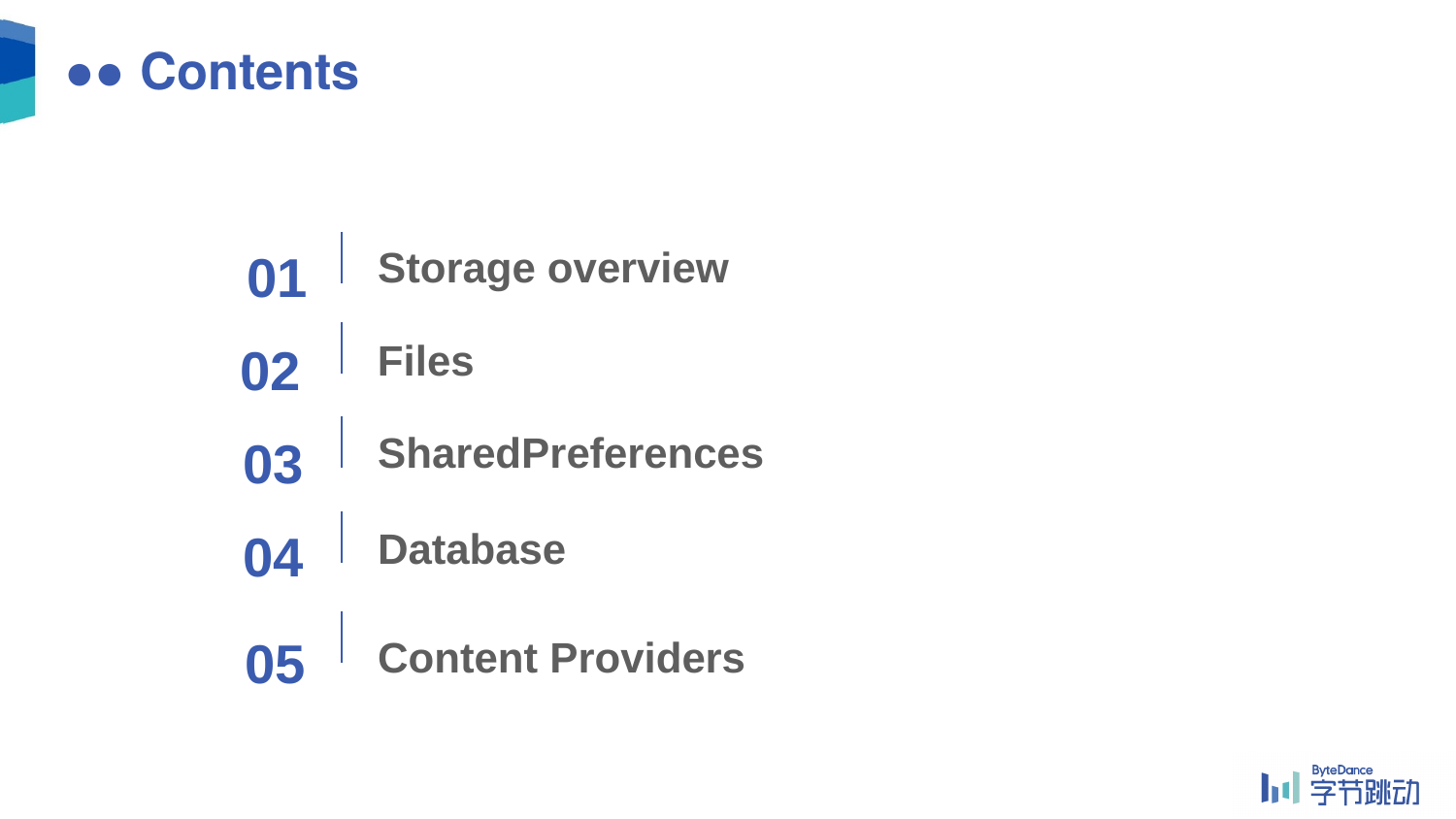

# ●● Contents
01
Storage overview

02
Files

03
SharedPreferences

04
Database

05
Content Providers